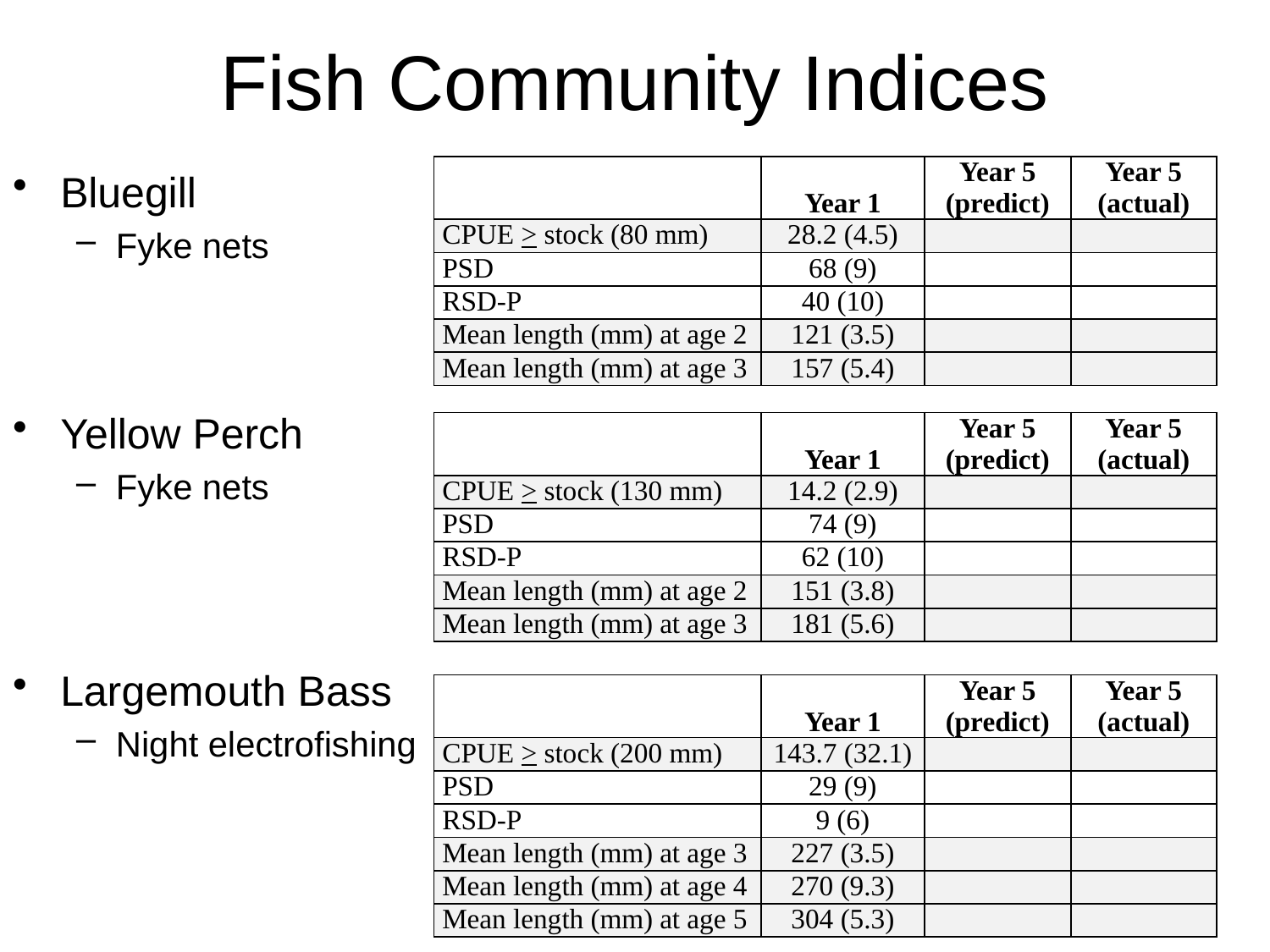

# Fish Community Indices
|  | Year 1 | Year 5 (predict) | Year 5 (actual) |
| --- | --- | --- | --- |
| CPUE > stock (80 mm) | 28.2 (4.5) |  |  |
| PSD | 68 (9) |  |  |
| RSD-P | 40 (10) |  |  |
| Mean length (mm) at age 2 | 121 (3.5) |  |  |
| Mean length (mm) at age 3 | 157 (5.4) |  |  |
Bluegill
Fyke nets

Yellow Perch
Fyke nets

Largemouth Bass
Night electrofishing
|  | Year 1 | Year 5 (predict) | Year 5 (actual) |
| --- | --- | --- | --- |
| CPUE > stock (130 mm) | 14.2 (2.9) |  |  |
| PSD | 74 (9) |  |  |
| RSD-P | 62 (10) |  |  |
| Mean length (mm) at age 2 | 151 (3.8) |  |  |
| Mean length (mm) at age 3 | 181 (5.6) |  |  |
|  | Year 1 | Year 5 (predict) | Year 5 (actual) |
| --- | --- | --- | --- |
| CPUE > stock (200 mm) | 143.7 (32.1) |  |  |
| PSD | 29 (9) |  |  |
| RSD-P | 9 (6) |  |  |
| Mean length (mm) at age 3 | 227 (3.5) |  |  |
| Mean length (mm) at age 4 | 270 (9.3) |  |  |
| Mean length (mm) at age 5 | 304 (5.3) |  |  |